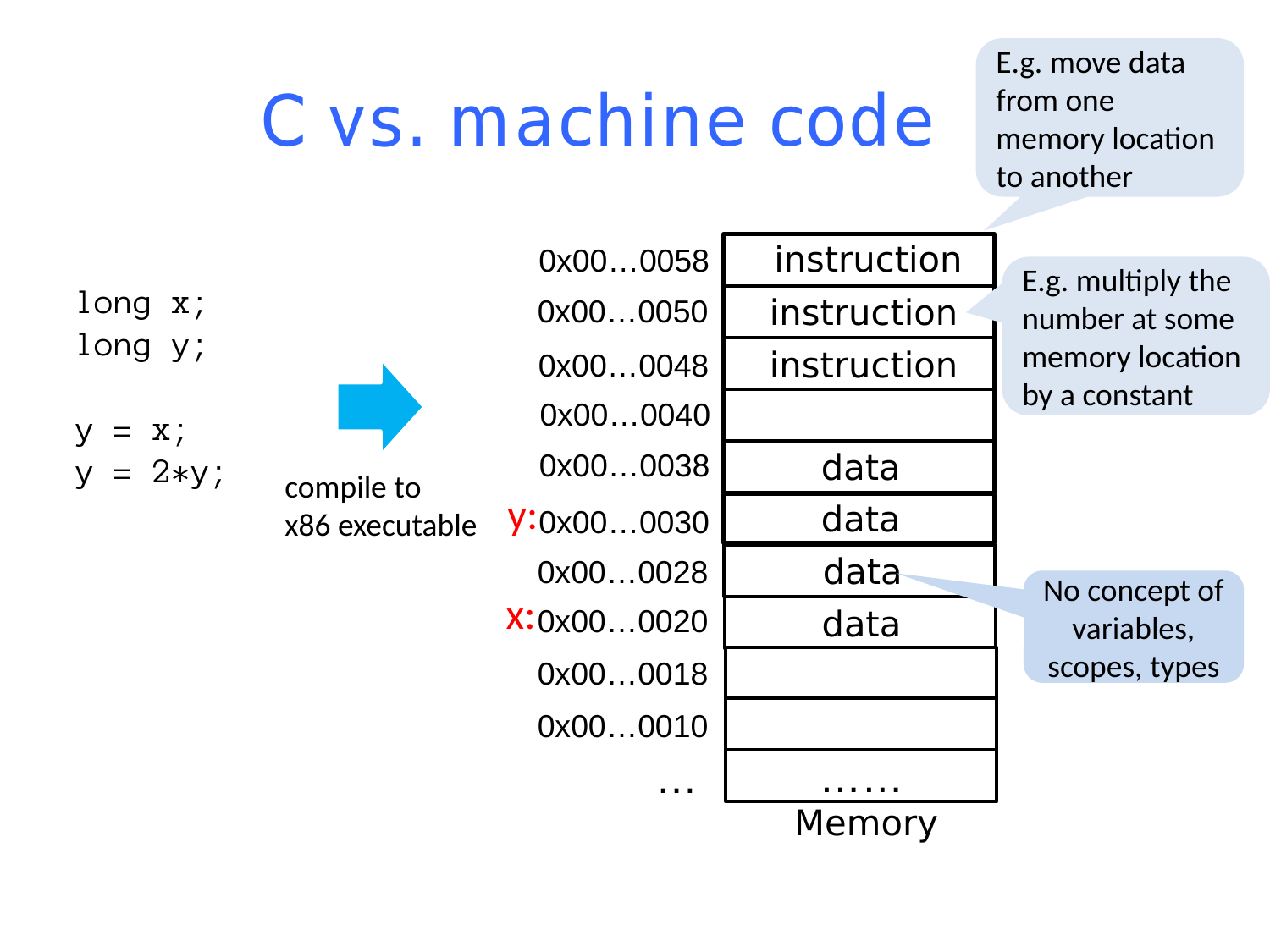

# C vs. machine code
E.g. move data from one memory location to another
instruction
0x00…0058

0x00…0050

0x00…0048
0x00…0040

0x00…0038

0x00…0030

0x00…0028
0x00…0020

0x00…0018

0x00…0010
…
……
instruction
instruction
data
y:
data
data
x:
data
Memory
E.g. multiply the number at some memory location by a constant
long x;
long y;

y = x;
y = 2*y;

compile to
x86 executable
No concept of
variables, scopes, types